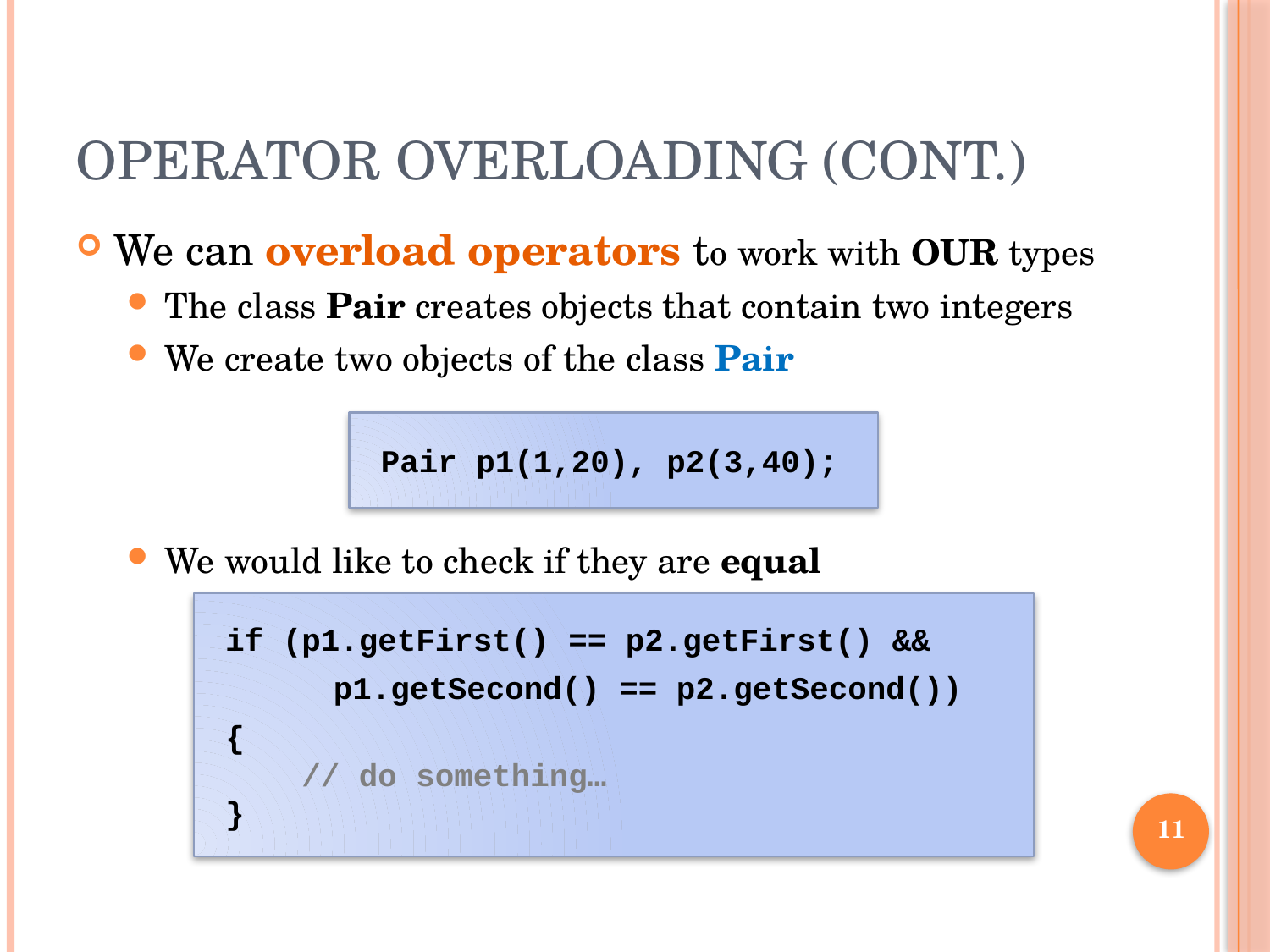

# Operator Overloading (cont.)
We can overload operators to work with OUR types
The class Pair creates objects that contain two integers
We create two objects of the class Pair

We would like to check if they are equal
 Pair p1(1,20), p2(3,40);
 if (p1.getFirst() == p2.getFirst() &&
	p1.getSecond() == p2.getSecond())
 {
     // do something…
 }
11